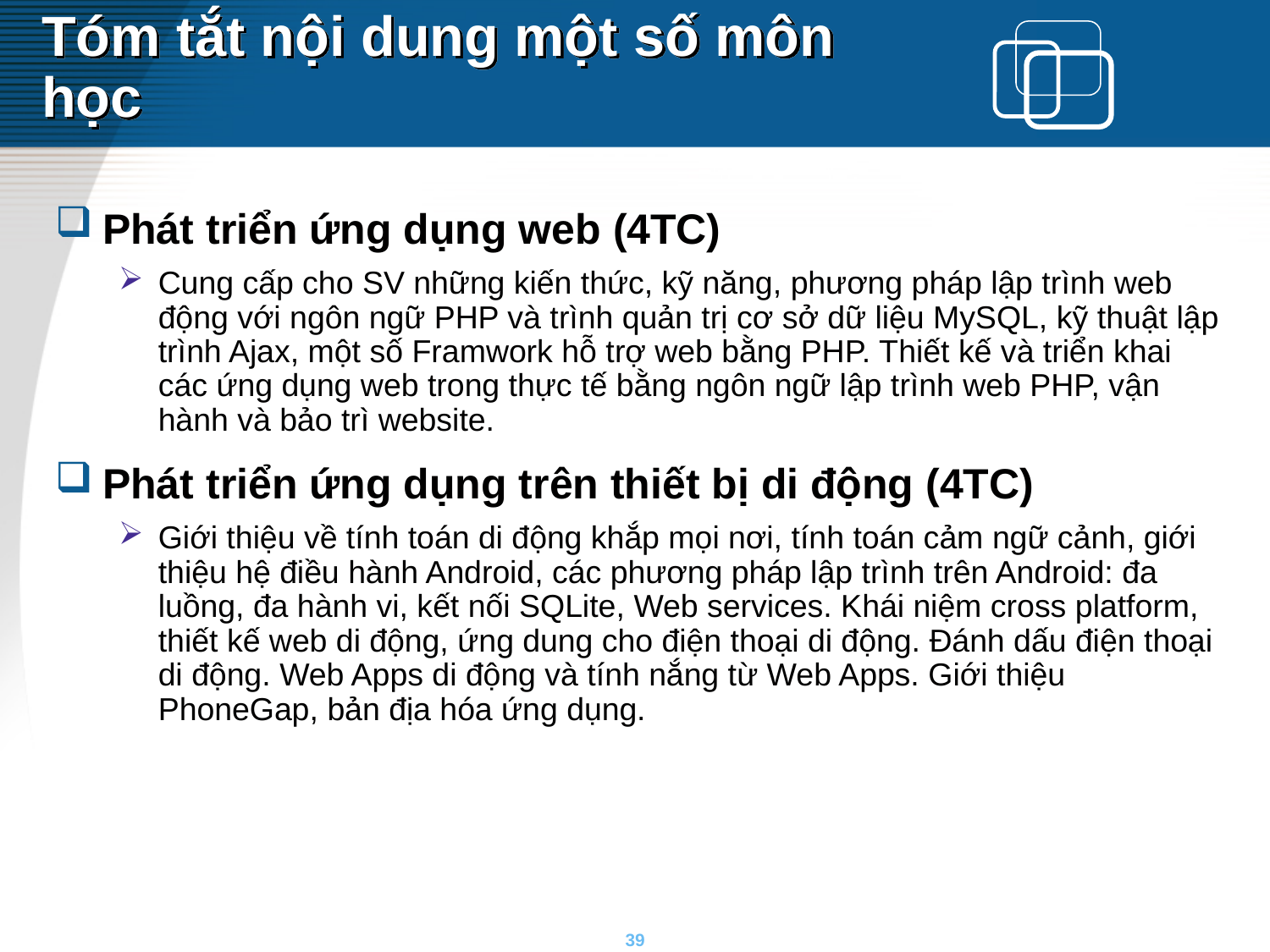

# Tóm tắt nội dung một số môn học
Phát triển ứng dụng web (4TC)
Cung cấp cho SV những kiến thức, kỹ năng, phương pháp lập trình web động với ngôn ngữ PHP và trình quản trị cơ sở dữ liệu MySQL, kỹ thuật lập trình Ajax, một số Framwork hỗ trợ web bằng PHP. Thiết kế và triển khai các ứng dụng web trong thực tế bằng ngôn ngữ lập trình web PHP, vận hành và bảo trì website.
Phát triển ứng dụng trên thiết bị di động (4TC)
Giới thiệu về tính toán di động khắp mọi nơi, tính toán cảm ngữ cảnh, giới thiệu hệ điều hành Android, các phương pháp lập trình trên Android: đa luồng, đa hành vi, kết nối SQLite, Web services. Khái niệm cross platform, thiết kế web di động, ứng dung cho điện thoại di động. Đánh dấu điện thoại di động. Web Apps di động và tính nắng từ Web Apps. Giới thiệu PhoneGap, bản địa hóa ứng dụng.
39
39